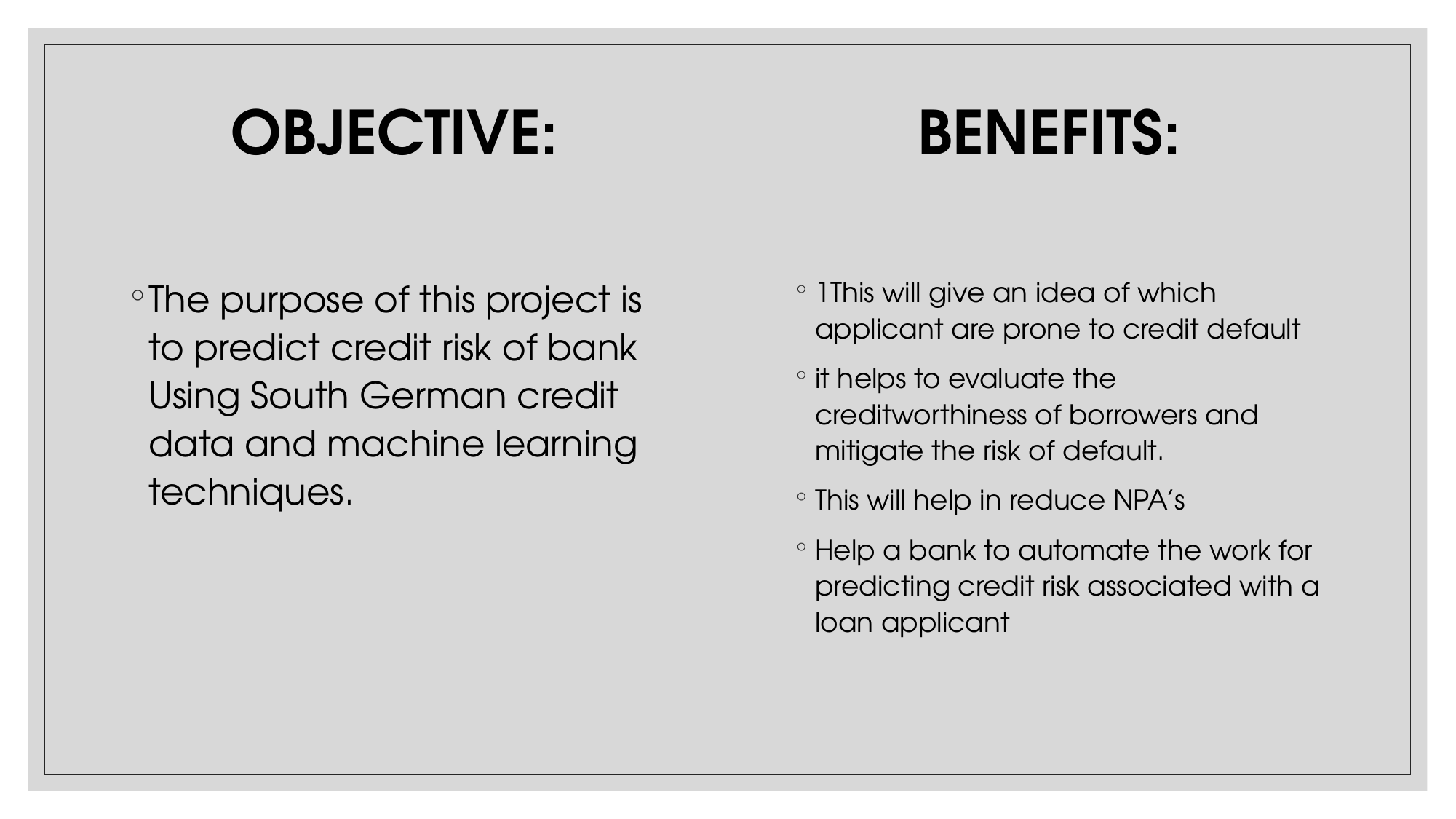

OBJECTIVE:
BENEFITS:
The purpose of this project is to predict credit risk of bank Using South German credit data and machine learning techniques.
1This will give an idea of which applicant are prone to credit default
it helps to evaluate the creditworthiness of borrowers and mitigate the risk of default.
This will help in reduce NPA’s
Help a bank to automate the work for predicting credit risk associated with a loan applicant